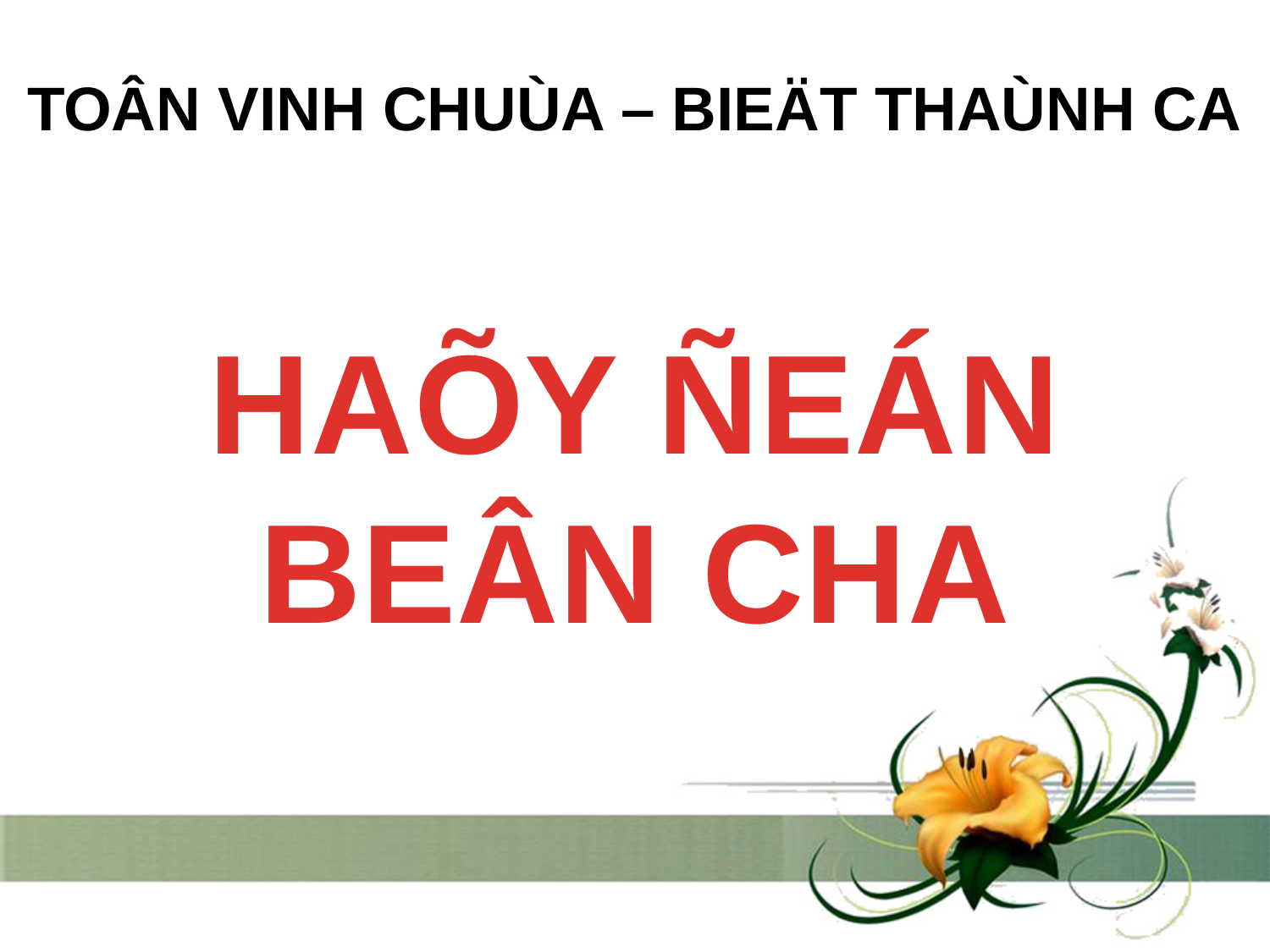

# TOÂN VINH CHUÙA – BIEÄT THAÙNH CA
HAÕY ÑEÁN
BEÂN CHA